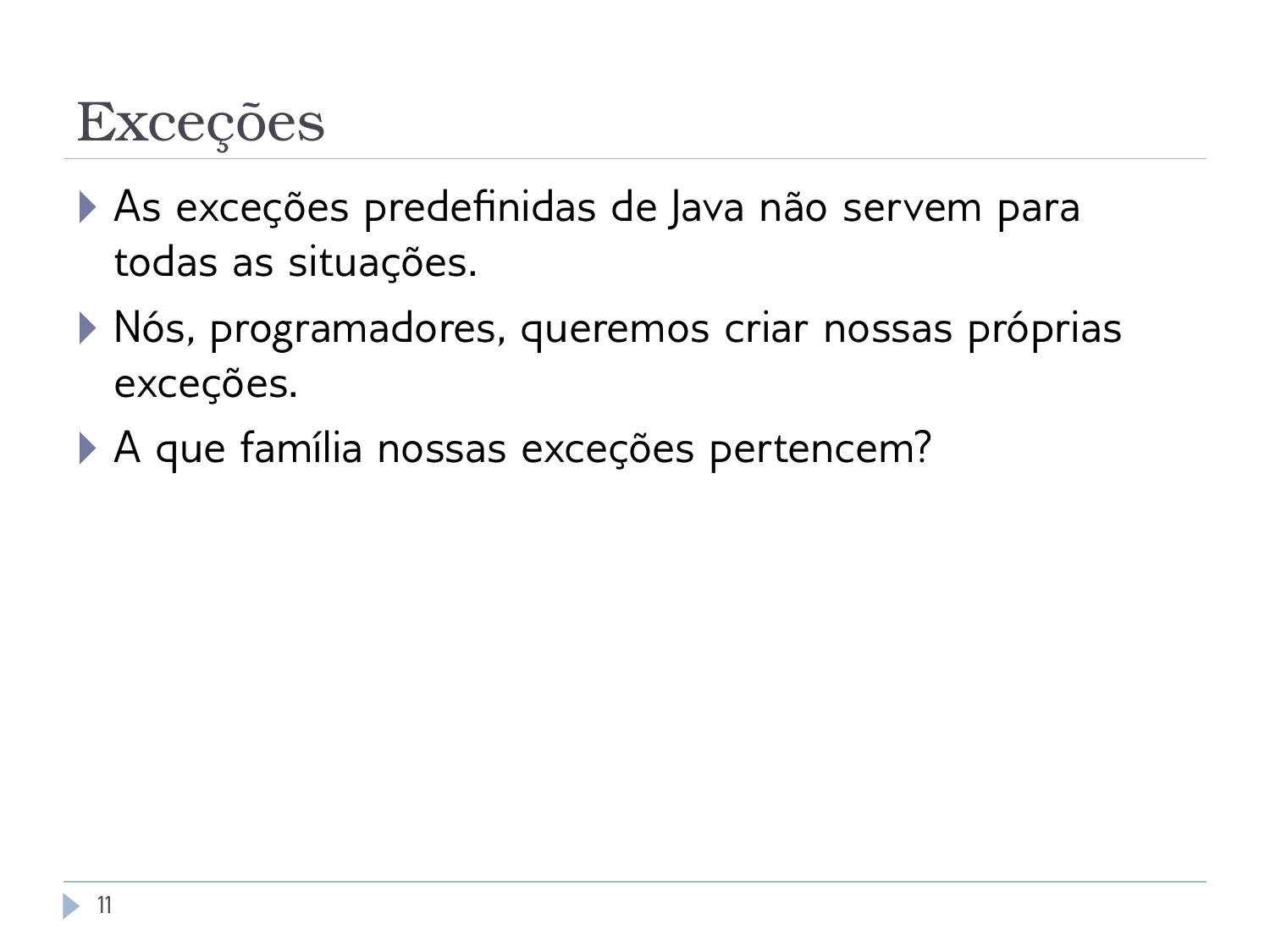

# Exceções
As exceções predefinidas de Java não servem para todas as situações.
Nós, programadores, queremos criar nossas próprias exceções.
A que família nossas exceções pertencem?
11